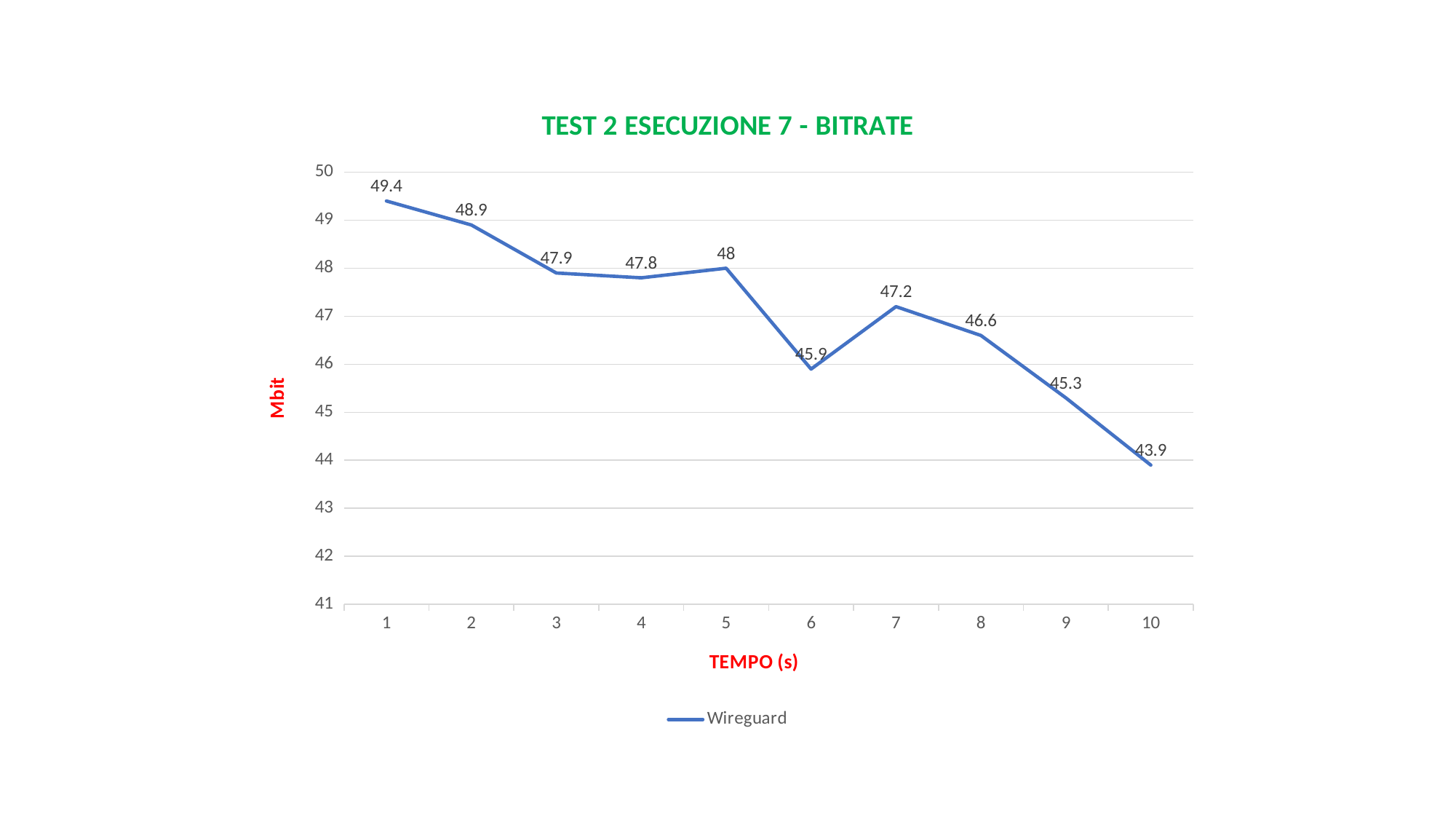

### Chart: TEST 2 ESECUZIONE 7 - BITRATE

| Category | Wireguard |
|---|---|
| 1 | 49.4 |
| 2 | 48.9 |
| 3 | 47.9 |
| 4 | 47.8 |
| 5 | 48.0 |
| 6 | 45.9 |
| 7 | 47.2 |
| 8 | 46.6 |
| 9 | 45.3 |
| 10 | 43.9 |